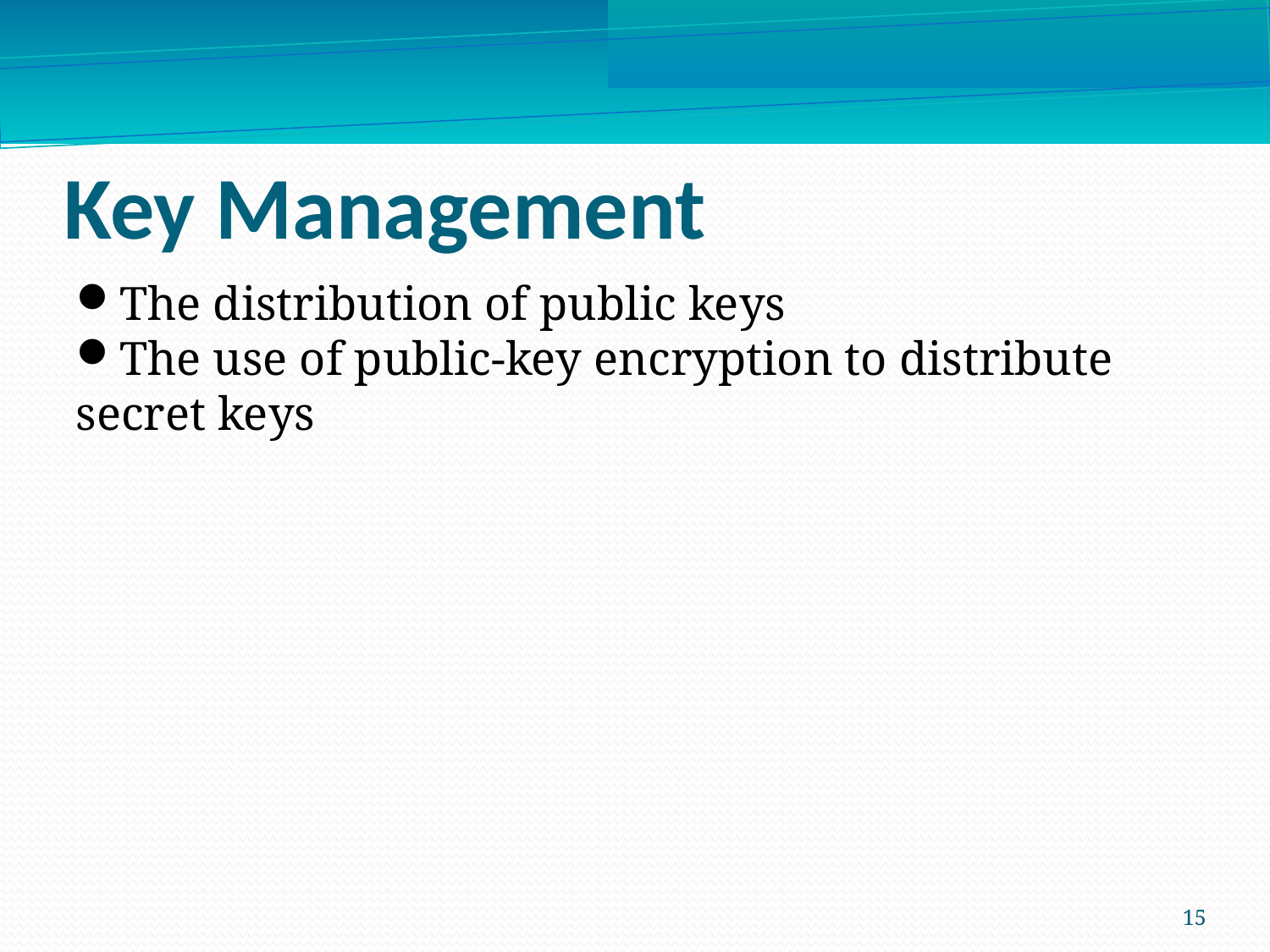

Key Management
The distribution of public keys
The use of public-key encryption to distribute secret keys

15